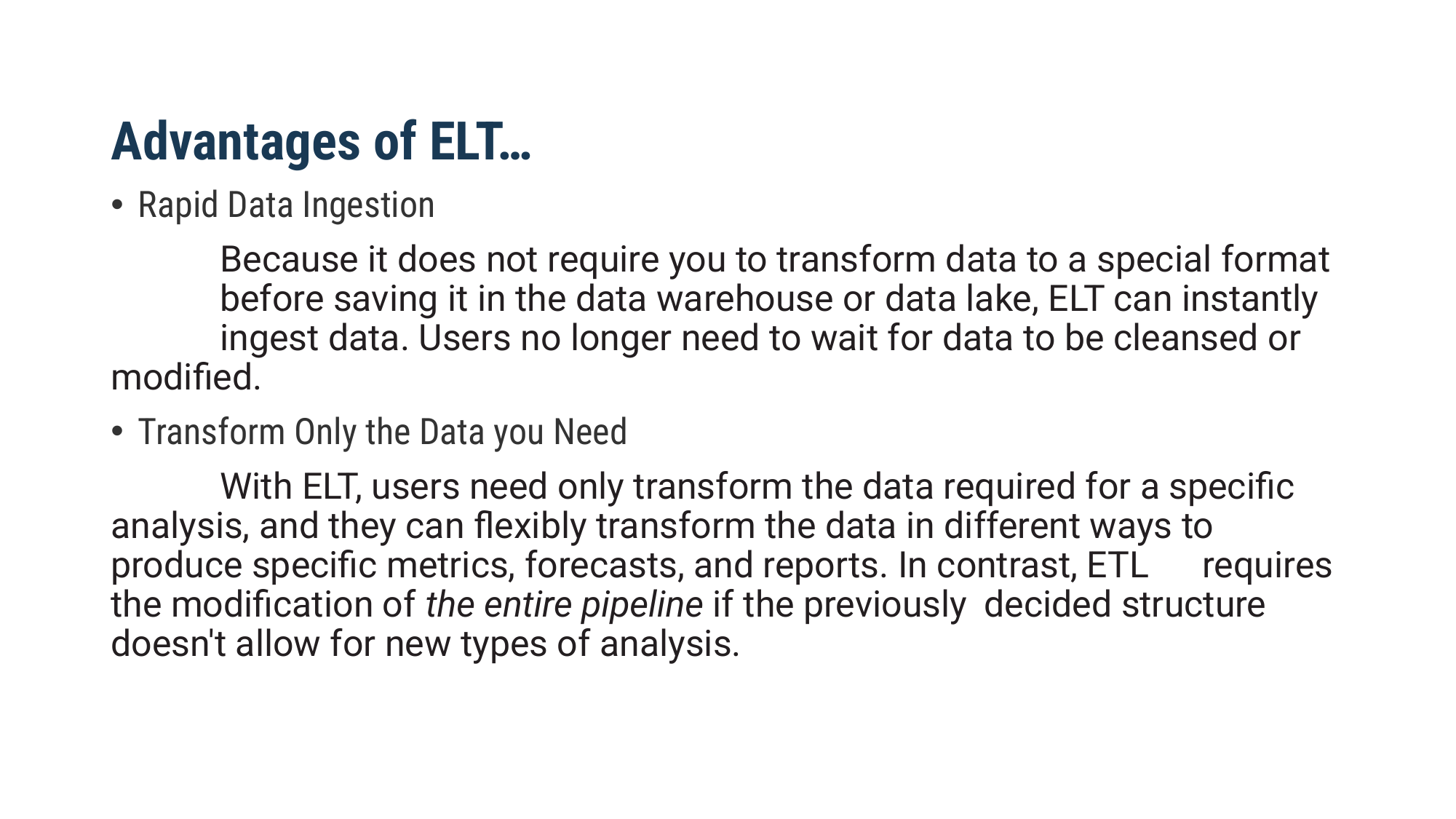

Advantages of ELT…
Rapid Data Ingestion
	Because it does not require you to transform data to a special format 	before saving it in the data warehouse or data lake, ELT can instantly 	ingest data. Users no longer need to wait for data to be cleansed or 	modified.
Transform Only the Data you Need
	With ELT, users need only transform the data required for a specific 	analysis, and they can flexibly transform the data in different ways to 	produce specific metrics, forecasts, and reports. In contrast, ETL 	requires the modification of the entire pipeline if the previously 	decided structure doesn't allow for new types of analysis.